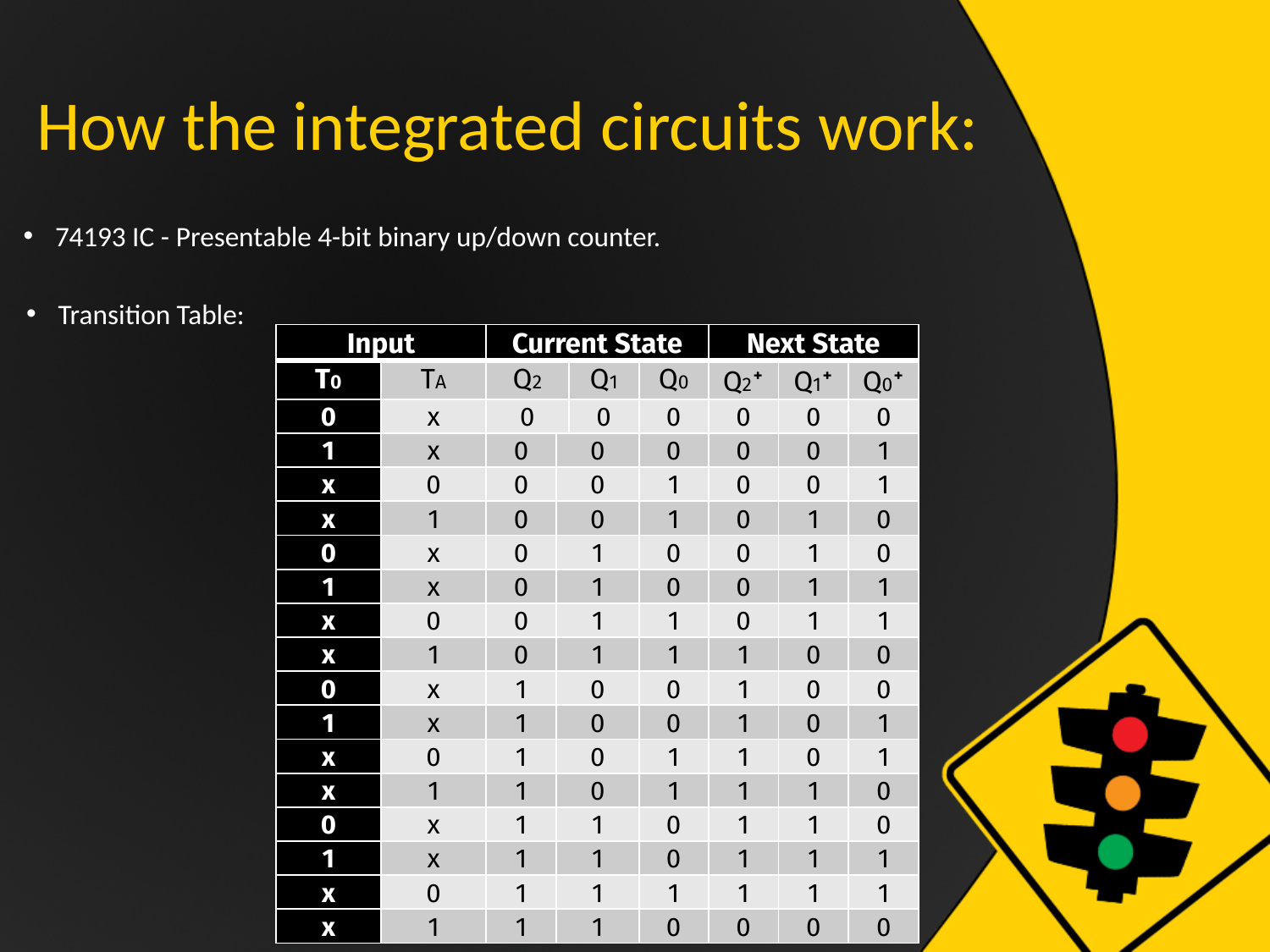

# How the integrated circuits work:
74193 IC - Presentable 4-bit binary up/down counter.
Transition Table:
| Input |  | Current State |  |  |  | Next State |  |  |
| --- | --- | --- | --- | --- | --- | --- | --- | --- |
| T0 | TA | Q2 |  | Q1 | Q0 | Q2⁺ | Q1⁺ | Q0⁺ |
| 0 | x | 0 |  | 0 | 0 | 0 | 0 | 0 |
| 1 | x | 0 | 0 |  | 0 | 0 | 0 | 1 |
| x | 0 | 0 | 0 |  | 1 | 0 | 0 | 1 |
| x | 1 | 0 | 0 |  | 1 | 0 | 1 | 0 |
| 0 | x | 0 | 1 |  | 0 | 0 | 1 | 0 |
| 1 | x | 0 | 1 |  | 0 | 0 | 1 | 1 |
| x | 0 | 0 | 1 |  | 1 | 0 | 1 | 1 |
| x | 1 | 0 | 1 |  | 1 | 1 | 0 | 0 |
| 0 | x | 1 | 0 |  | 0 | 1 | 0 | 0 |
| 1 | x | 1 | 0 |  | 0 | 1 | 0 | 1 |
| x | 0 | 1 | 0 |  | 1 | 1 | 0 | 1 |
| x | 1 | 1 | 0 |  | 1 | 1 | 1 | 0 |
| 0 | x | 1 | 1 |  | 0 | 1 | 1 | 0 |
| 1 | x | 1 | 1 |  | 0 | 1 | 1 | 1 |
| x | 0 | 1 | 1 |  | 1 | 1 | 1 | 1 |
| x | 1 | 1 | 1 |  | 0 | 0 | 0 | 0 |